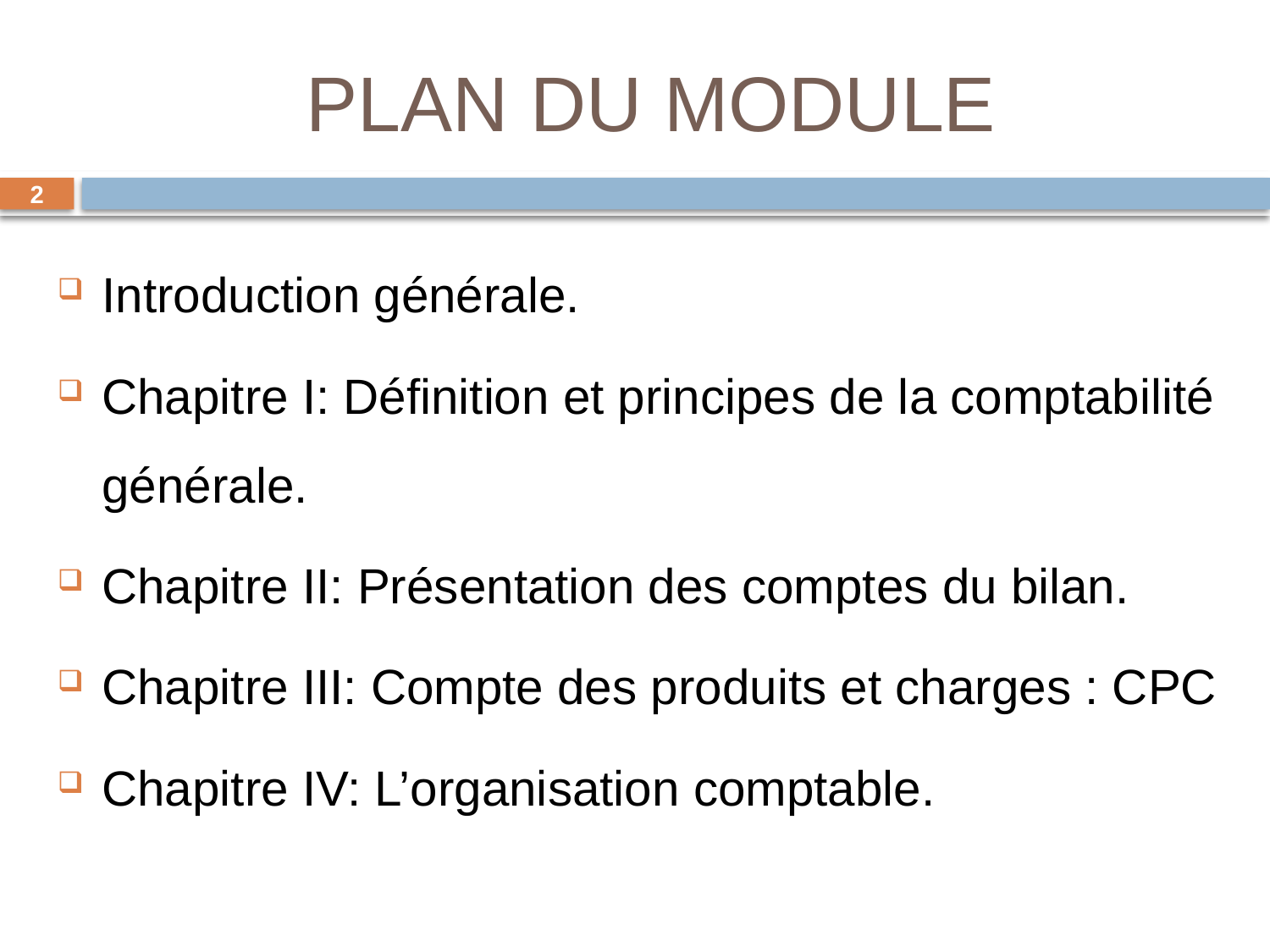

# PLAN DU MODULE
2
Introduction générale.
Chapitre I: Définition et principes de la comptabilité générale.
Chapitre II: Présentation des comptes du bilan.
Chapitre III: Compte des produits et charges : CPC
Chapitre IV: L’organisation comptable.